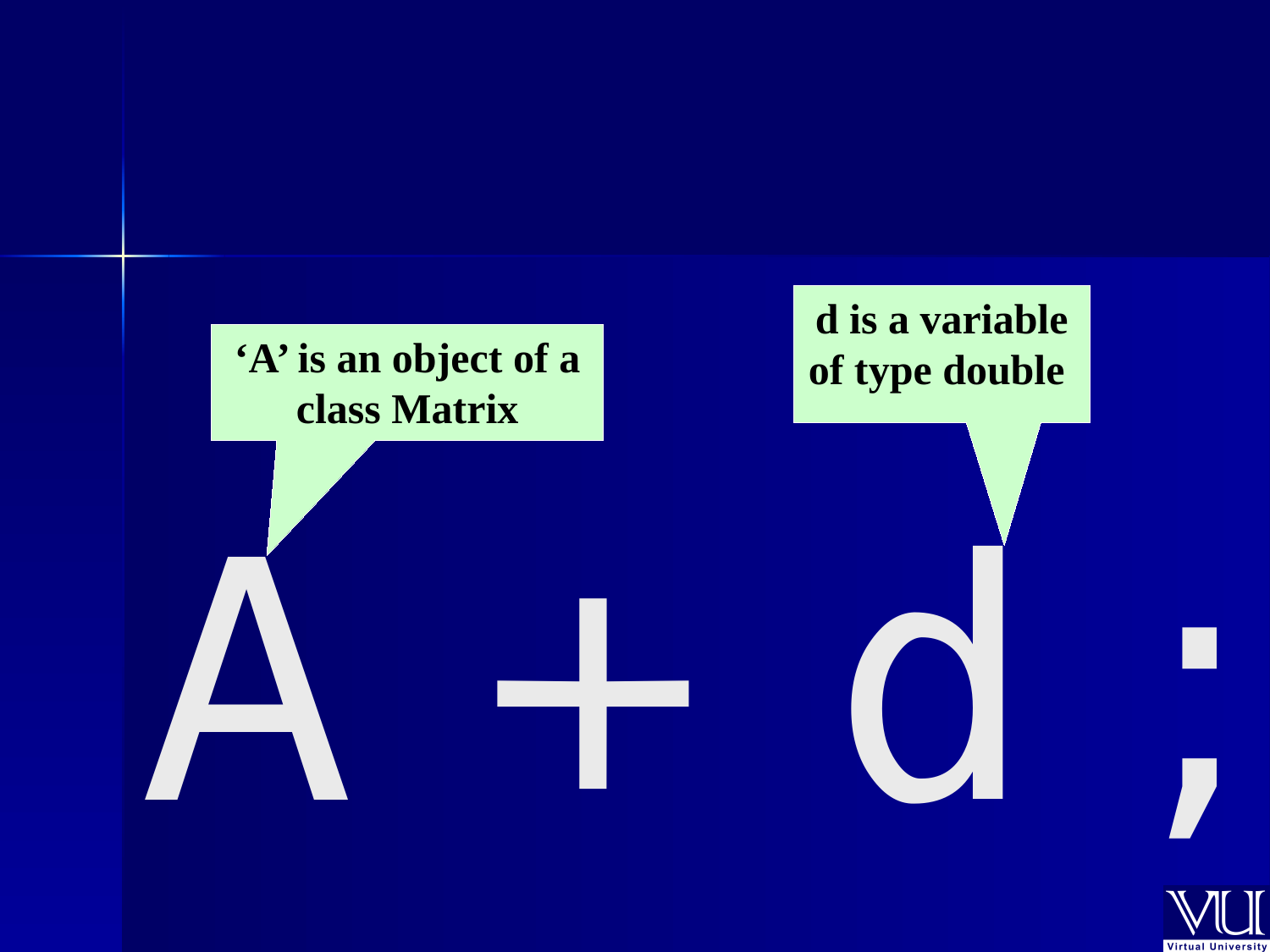

d is a variable of type double
‘A’ is an object of a class Matrix
# A + d ;